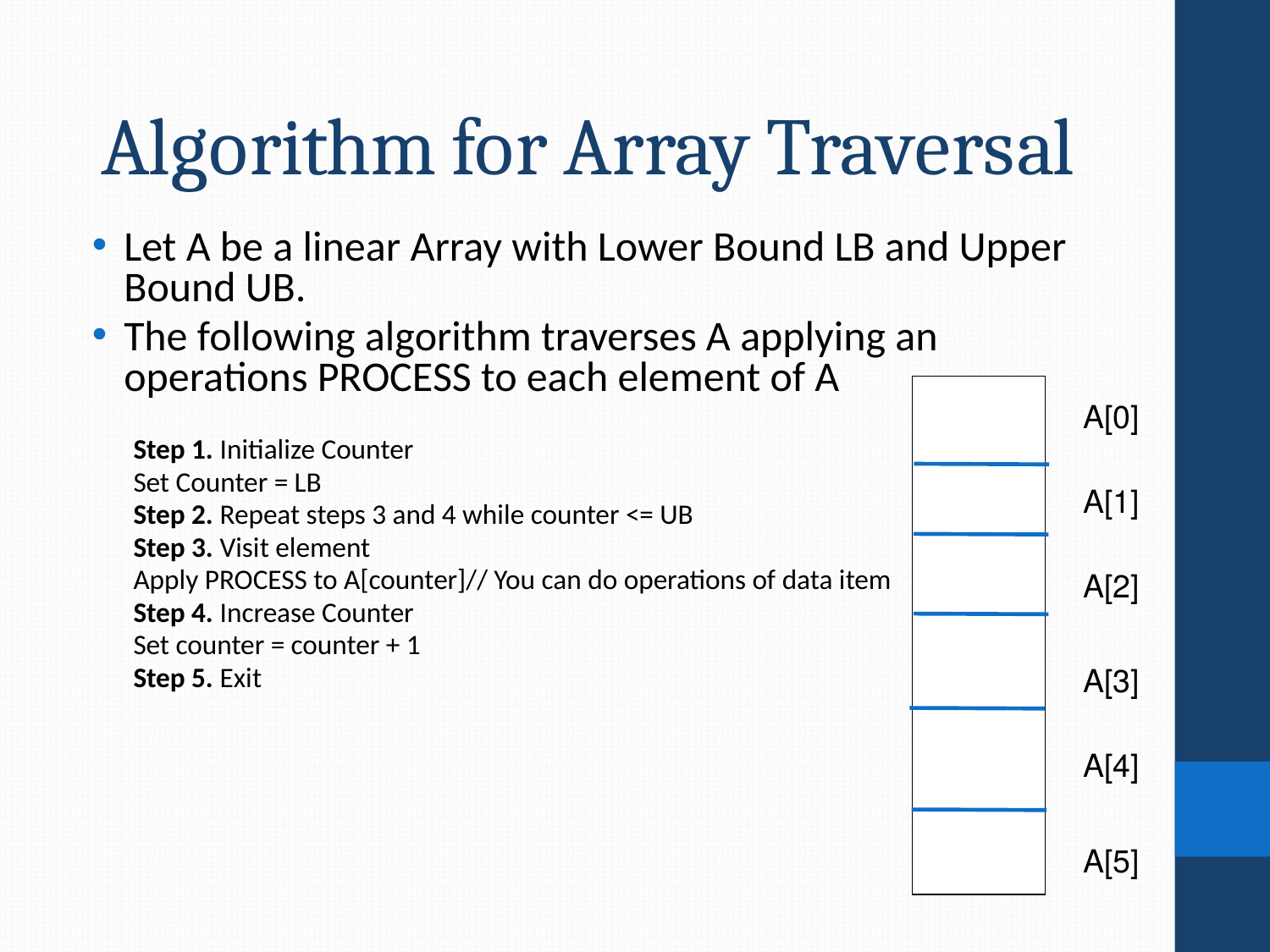

# Algorithm for Array Traversal
Let A be a linear Array with Lower Bound LB and Upper Bound UB.
The following algorithm traverses A applying an operations PROCESS to each element of A

Step 1. Initialize Counter
Set Counter = LB
Step 2. Repeat steps 3 and 4 while counter <= UB
Step 3. Visit element
Apply PROCESS to A[counter]// You can do operations of data item
Step 4. Increase Counter
Set counter = counter + 1
Step 5. Exit

A[0]

A[1]

A[2]

A[3]

A[4]

A[5]